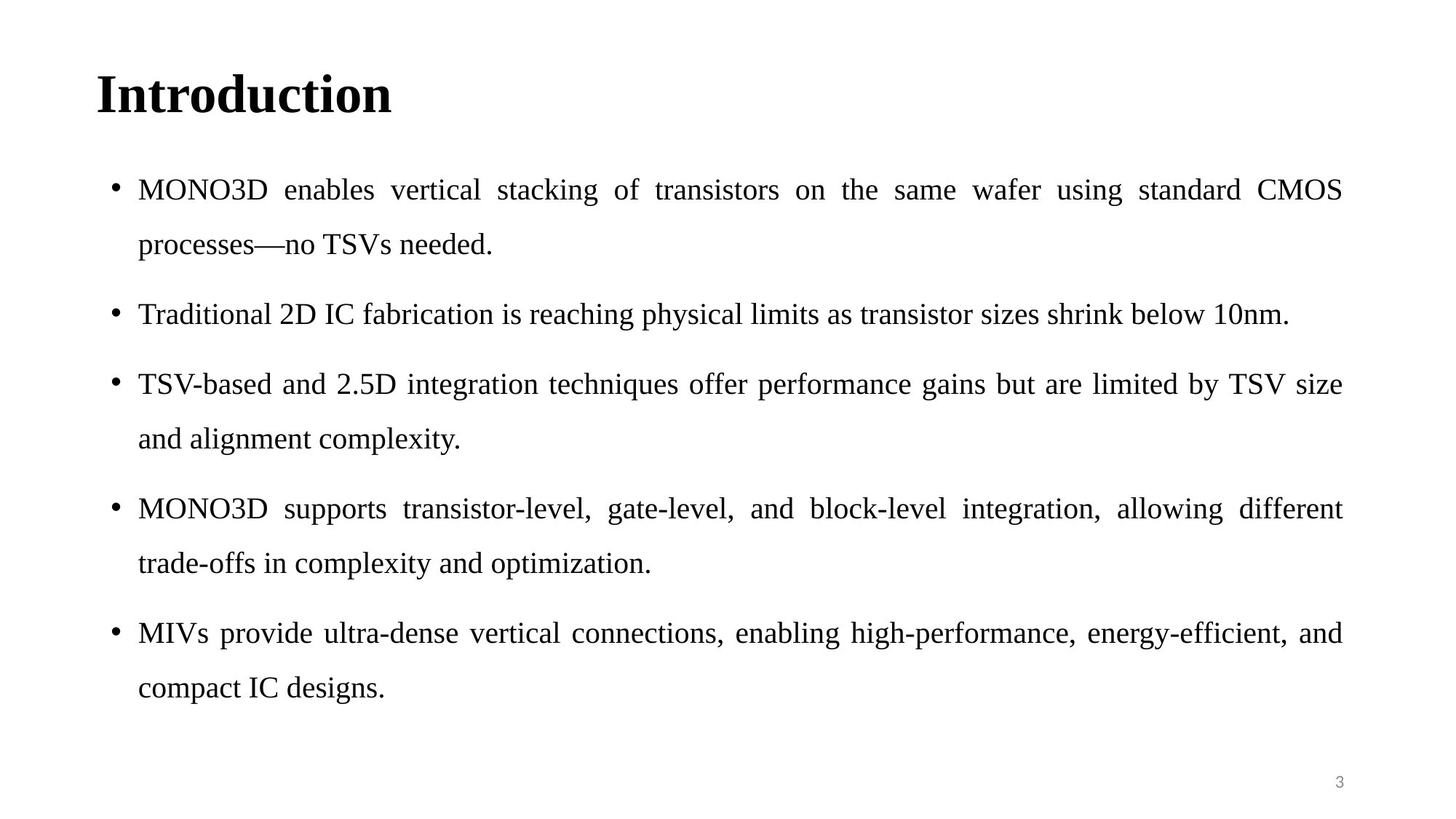

# Introduction
MONO3D enables vertical stacking of transistors on the same wafer using standard CMOS processes—no TSVs needed.
Traditional 2D IC fabrication is reaching physical limits as transistor sizes shrink below 10nm.
TSV-based and 2.5D integration techniques offer performance gains but are limited by TSV size and alignment complexity.
MONO3D supports transistor-level, gate-level, and block-level integration, allowing different trade-offs in complexity and optimization.
MIVs provide ultra-dense vertical connections, enabling high-performance, energy-efficient, and compact IC designs.

3